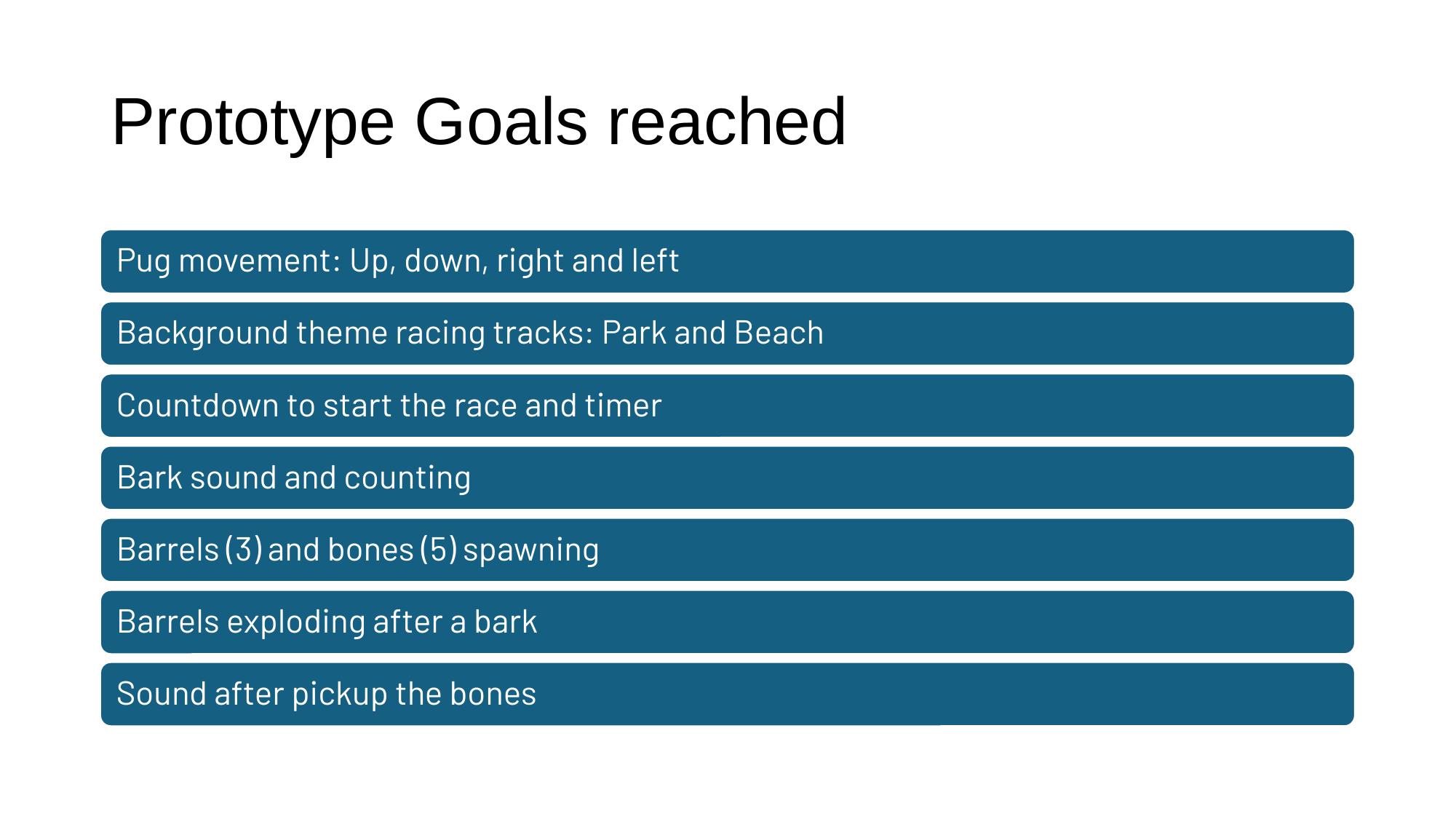

# Prototype Goals reached
Pug movement: Up, down, right and left
Background theme racing tracks: Park and Beach
Countdown to start the race and timer
Bark sound and counting
Barrels (3) and bones (5) spawning
Barrels exploding after a bark
Sound after pickup the bones